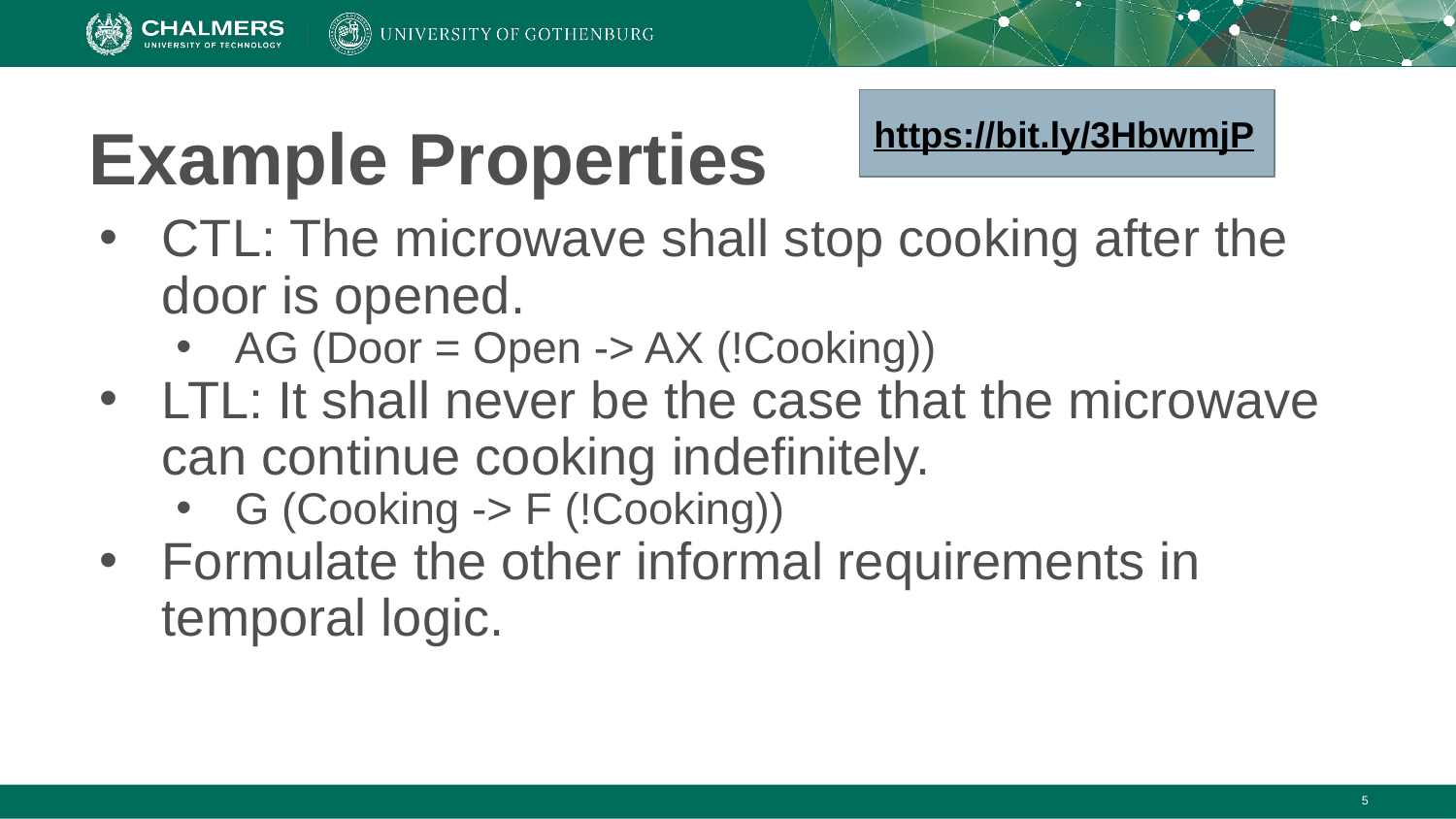

https://bit.ly/3HbwmjP
# Example Properties
CTL: The microwave shall stop cooking after the door is opened.
AG (Door = Open -> AX (!Cooking))
LTL: It shall never be the case that the microwave can continue cooking indefinitely.
G (Cooking -> F (!Cooking))
Formulate the other informal requirements in temporal logic.
5